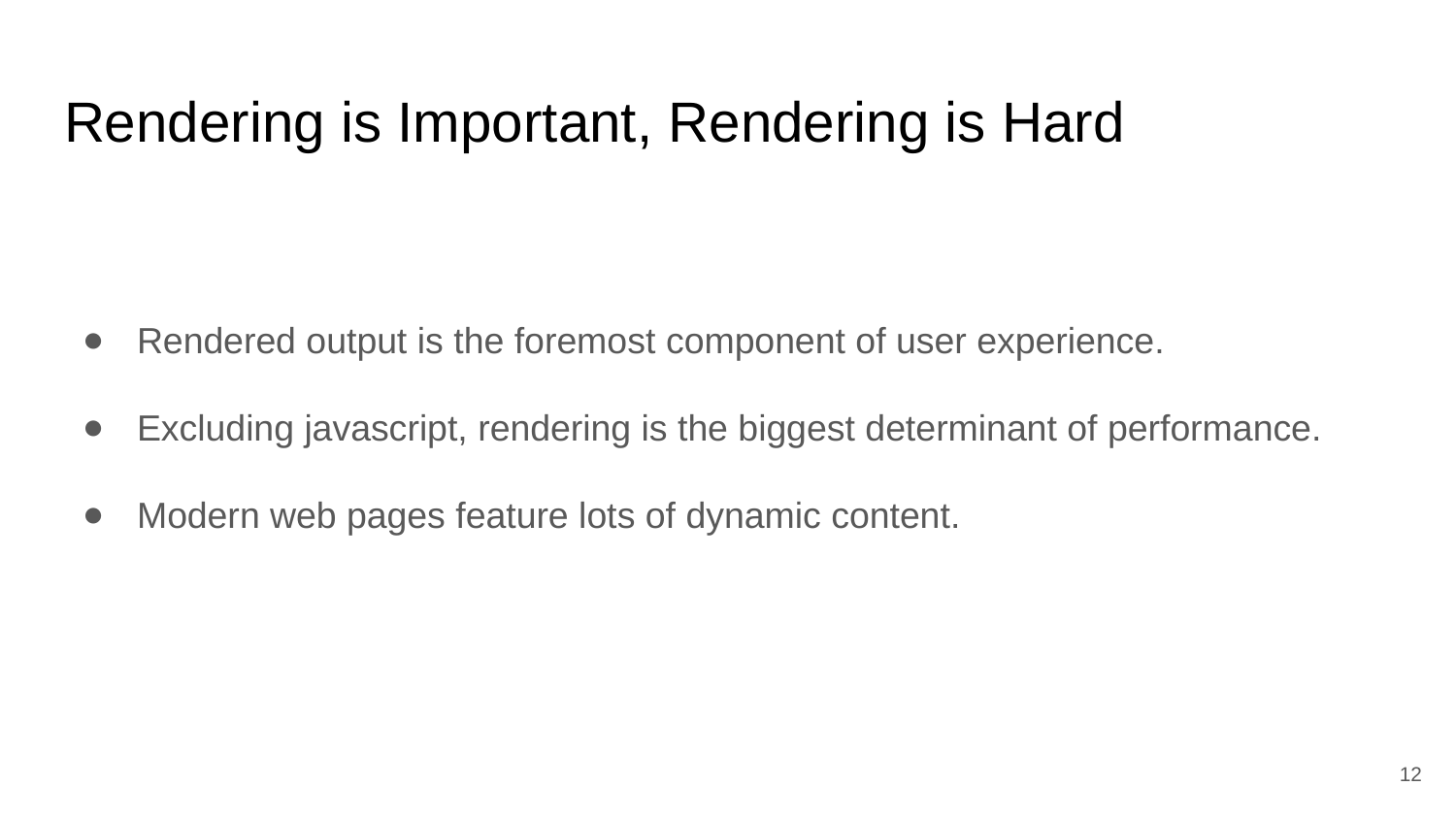

# Rendering is Important, Rendering is Hard

Rendered output is the foremost component of user experience.
Excluding javascript, rendering is the biggest determinant of performance.
Modern web pages feature lots of dynamic content.
12